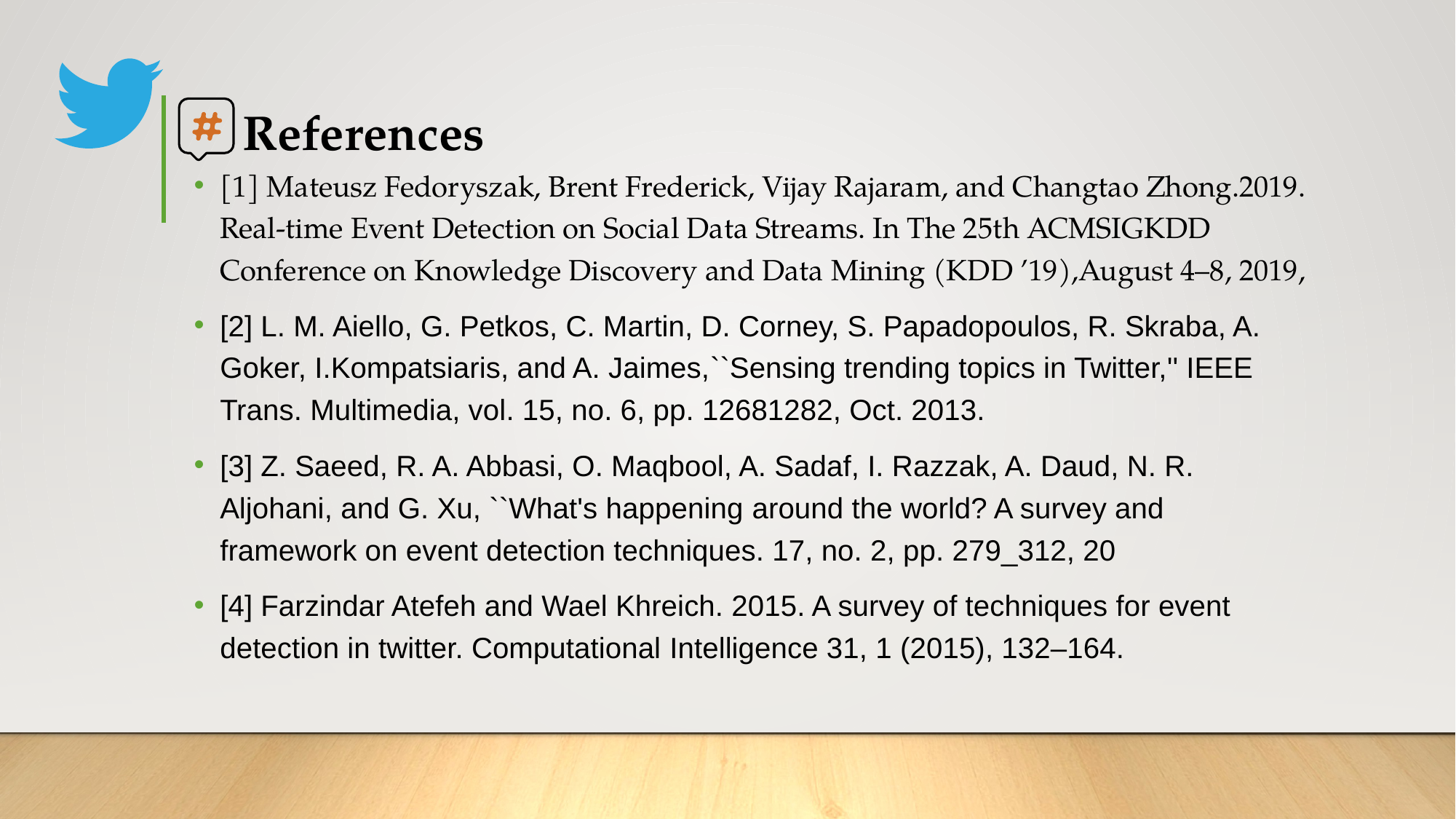

# References
[1] Mateusz Fedoryszak, Brent Frederick, Vijay Rajaram, and Changtao Zhong.2019. Real-time Event Detection on Social Data Streams. In The 25th ACMSIGKDD Conference on Knowledge Discovery and Data Mining (KDD ’19),August 4–8, 2019,
[2] L. M. Aiello, G. Petkos, C. Martin, D. Corney, S. Papadopoulos, R. Skraba, A. Goker, I.Kompatsiaris, and A. Jaimes,``Sensing trending topics in Twitter,'' IEEE Trans. Multimedia, vol. 15, no. 6, pp. 12681282, Oct. 2013.
[3] Z. Saeed, R. A. Abbasi, O. Maqbool, A. Sadaf, I. Razzak, A. Daud, N. R. Aljohani, and G. Xu, ``What's happening around the world? A survey and framework on event detection techniques. 17, no. 2, pp. 279_312, 20
[4] Farzindar Atefeh and Wael Khreich. 2015. A survey of techniques for event detection in twitter. Computational Intelligence 31, 1 (2015), 132–164.